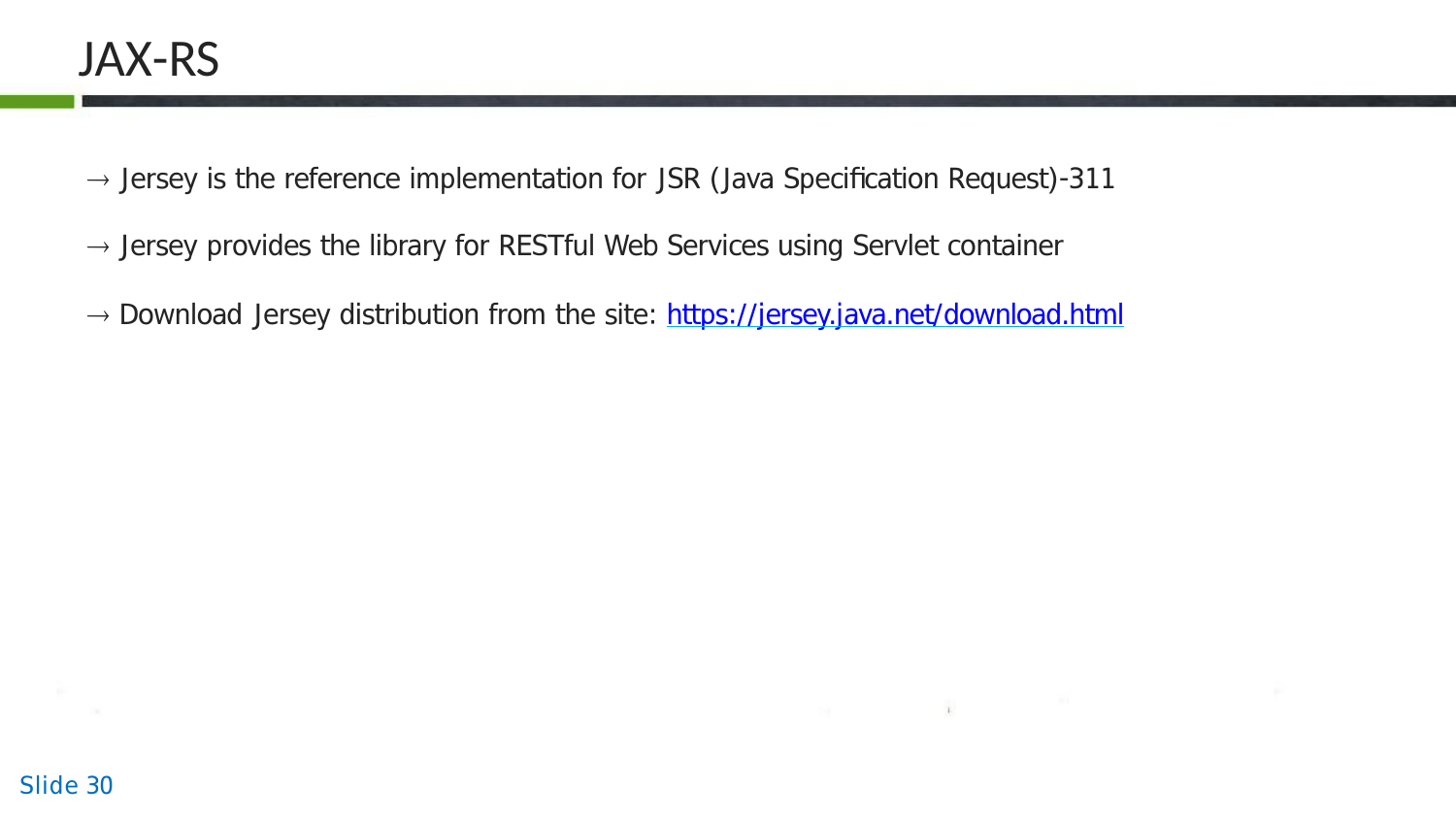

# JAX-RS

→ Jersey is the reference implementation for JSR (Java Specification Request)-311

→ Jersey provides the library for RESTful Web Services using Servlet container

→ Download Jersey distribution from the site: https://jersey.java.net/download.html
Slide 30